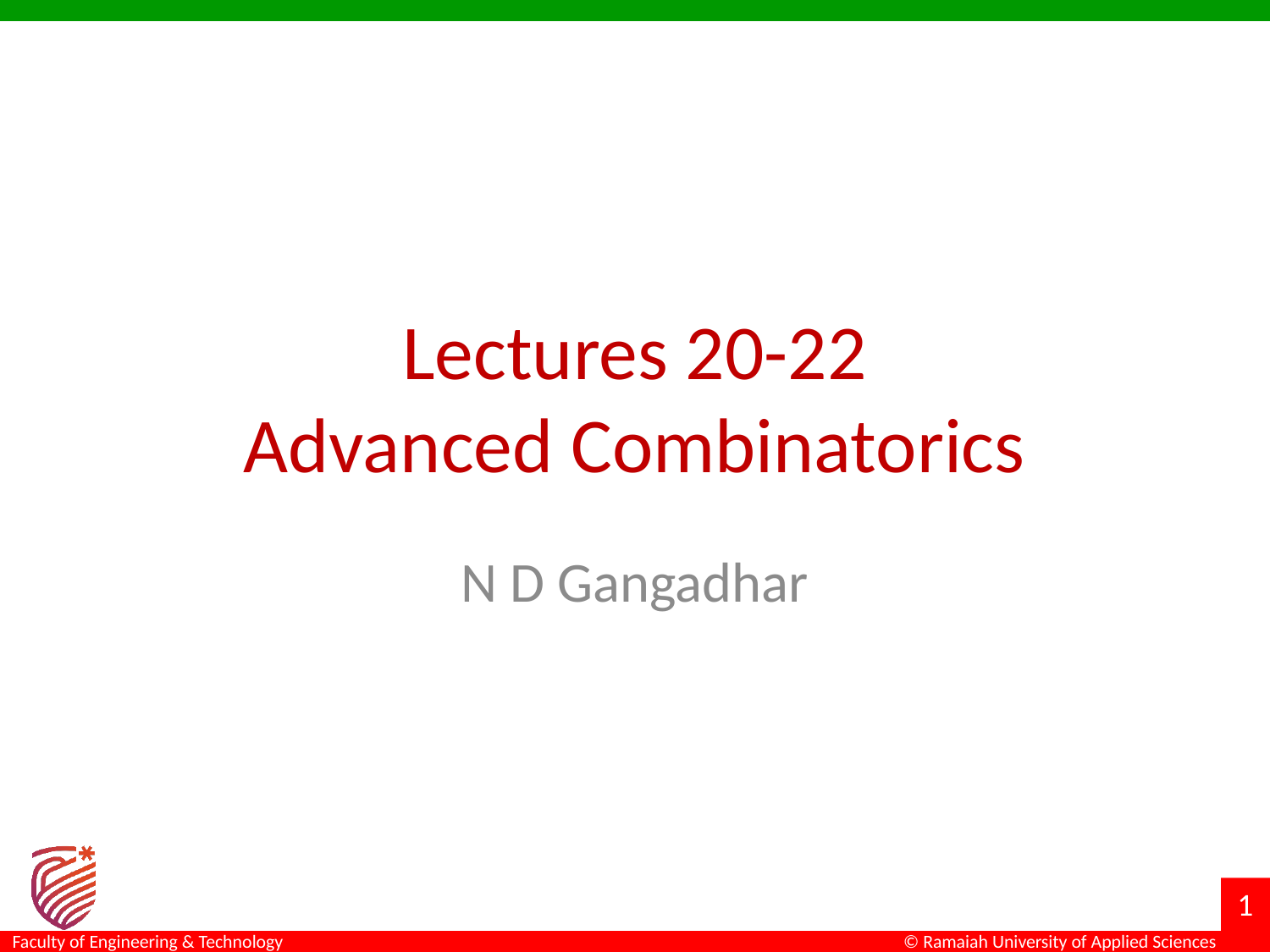

# Lectures 20-22 Advanced Combinatorics
N D Gangadhar